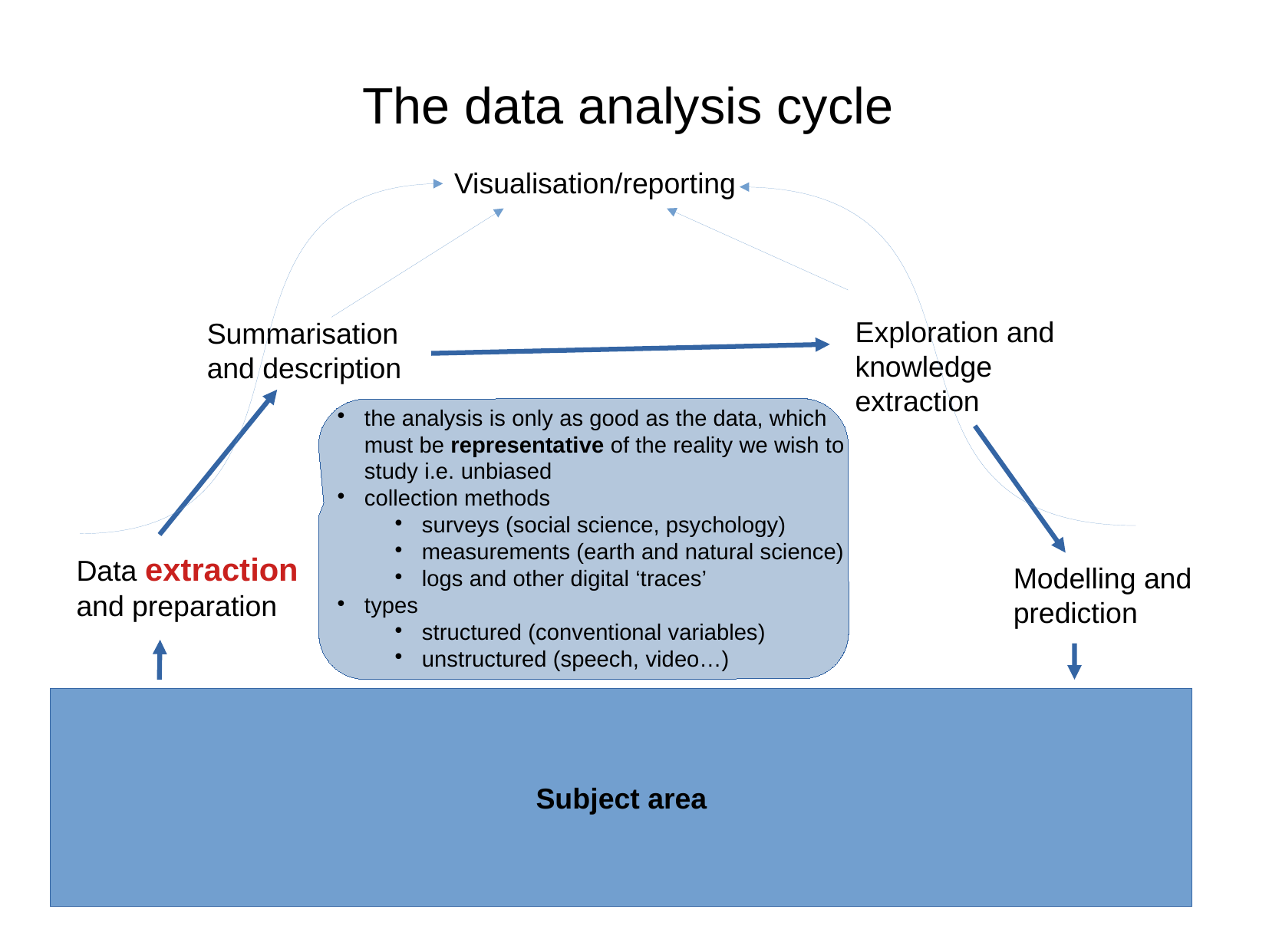

The data analysis cycle

Visualisation/reporting

Exploration and knowledge extraction
Summarisation
and description

the analysis is only as good as the data, which must be representative of the reality we wish to study i.e. unbiased
collection methods
surveys (social science, psychology)
measurements (earth and natural science)
logs and other digital ‘traces’
types
structured (conventional variables)
unstructured (speech, video…)

Data extraction and preparation
Modelling and prediction

Subject area